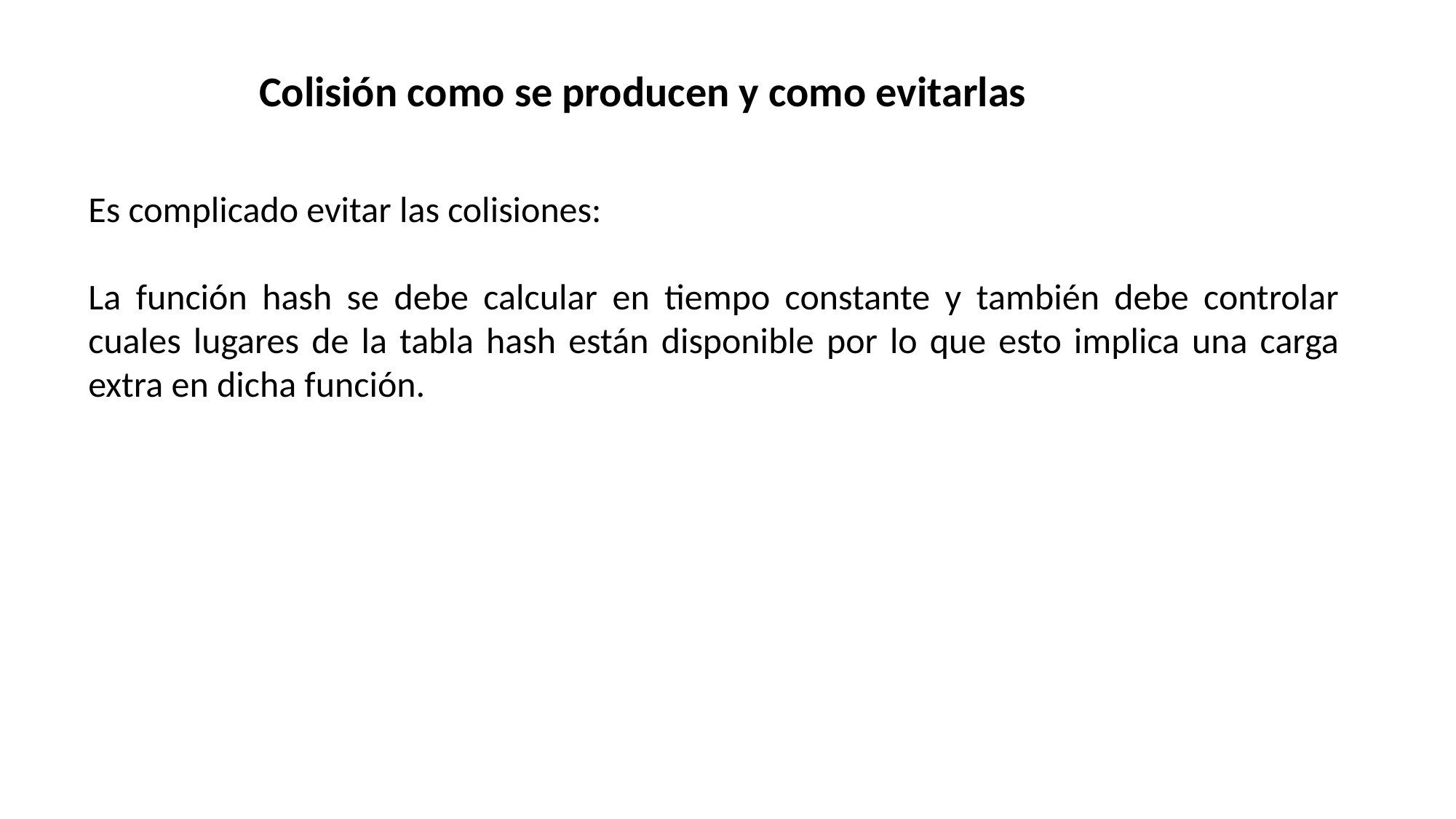

Colisión como se producen y como evitarlas
Es complicado evitar las colisiones:

La función hash se debe calcular en tiempo constante y también debe controlar cuales lugares de la tabla hash están disponible por lo que esto implica una carga extra en dicha función.